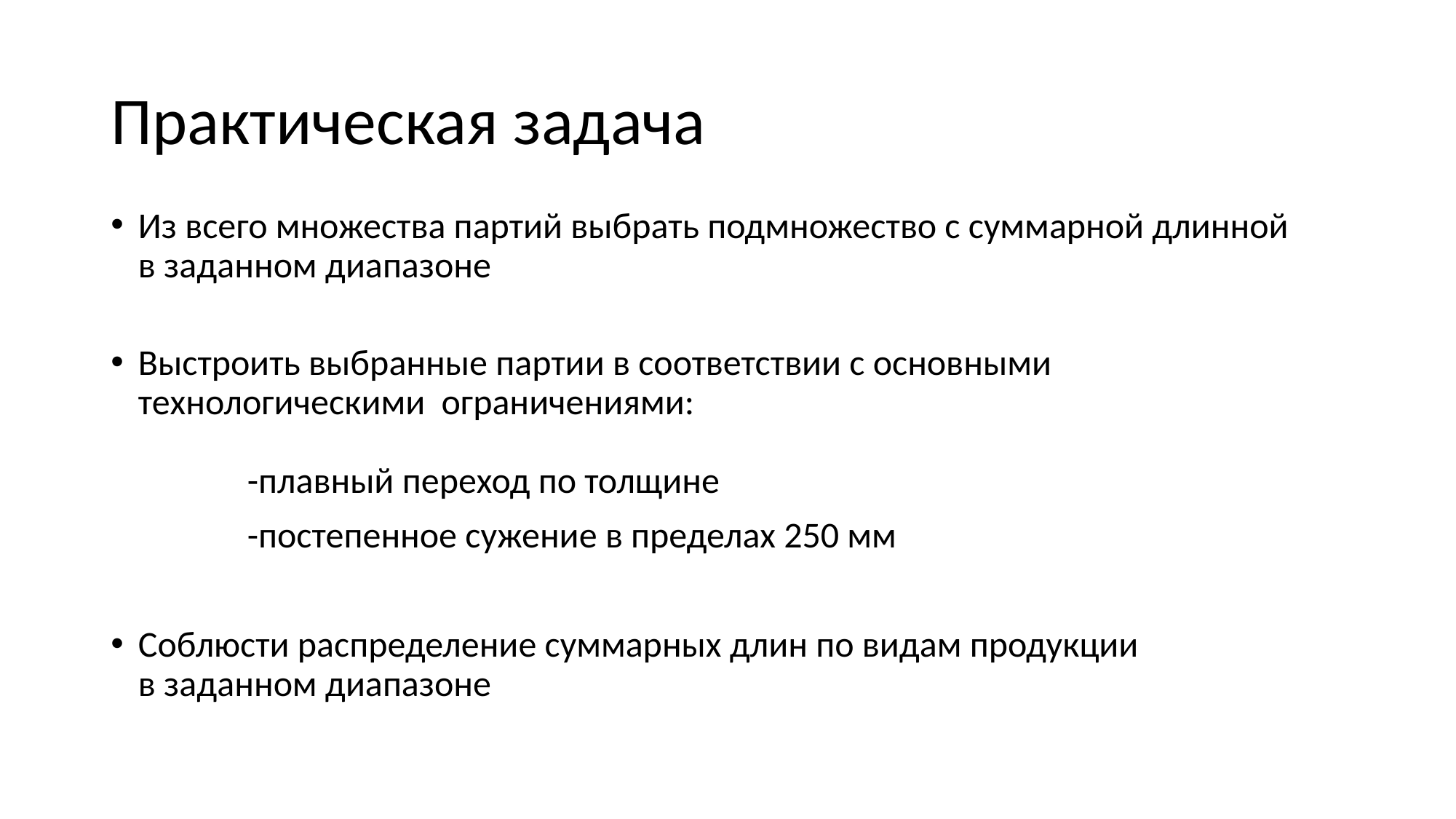

# Практическая задача
Из всего множества партий выбрать подмножество с суммарной длинной
в заданном диапазоне
Выстроить выбранные партии в соответствии с основными технологическими  ограничениями:
	-плавный переход по толщине
		-постепенное сужение в пределах 250 мм

Соблюсти распределение суммарных длин по видам продукции
в заданном диапазоне